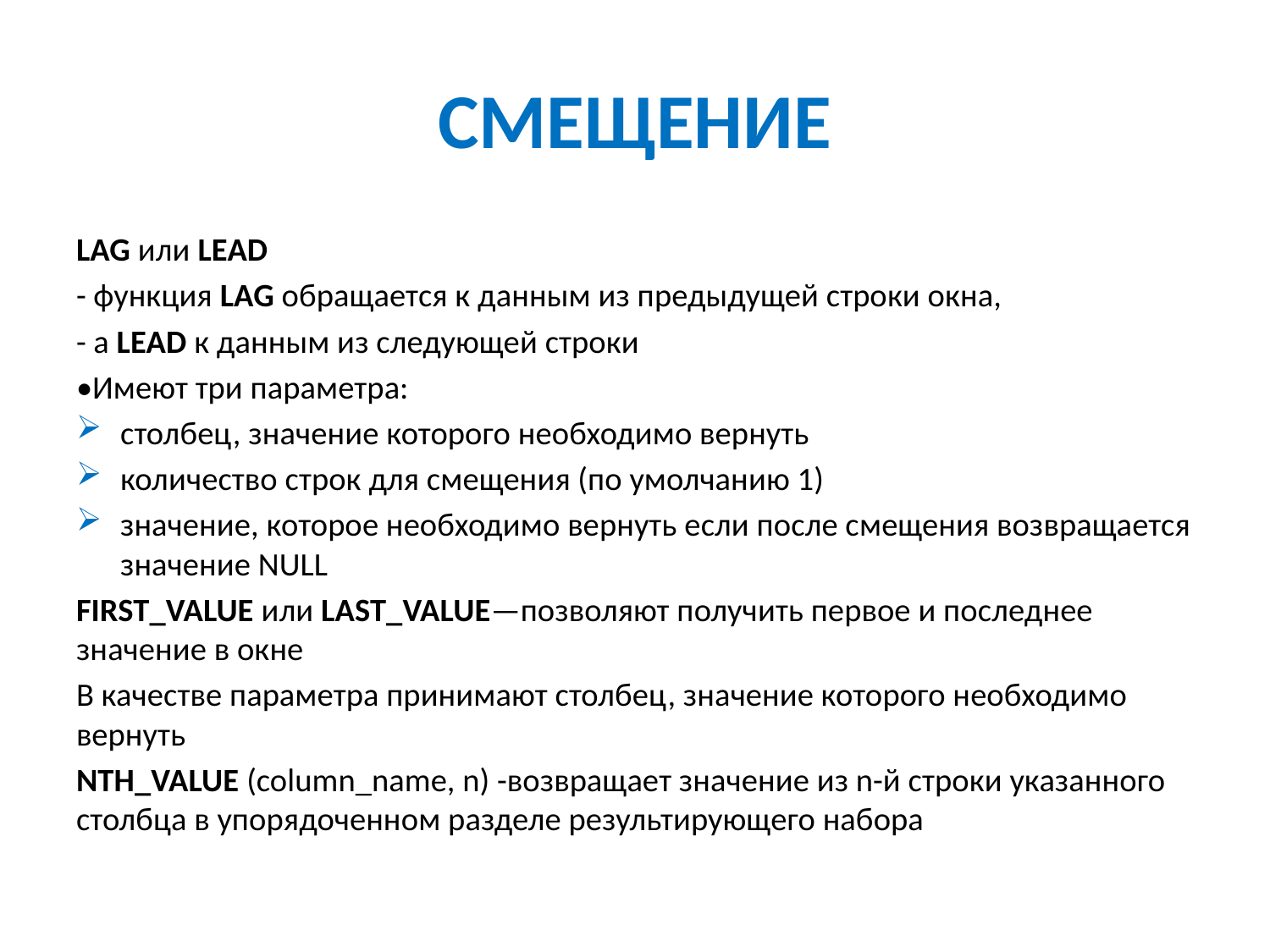

# СМЕЩЕНИЕ
LAG или LEAD
- функция LAG обращается к данным из предыдущей строки окна,
- а LEAD к данным из следующей строки
•Имеют три параметра:
столбец, значение которого необходимо вернуть
количество строк для смещения (по умолчанию 1)
значение, которое необходимо вернуть если после смещения возвращается значение NULL
FIRST_VALUE или LAST_VALUE—позволяют получить первое и последнее значение в окне
В качестве параметра принимают столбец, значение которого необходимо вернуть
NTH_VALUE (column_name, n) -возвращает значение из n-й строки указанного столбца в упорядоченном разделе результирующего набора